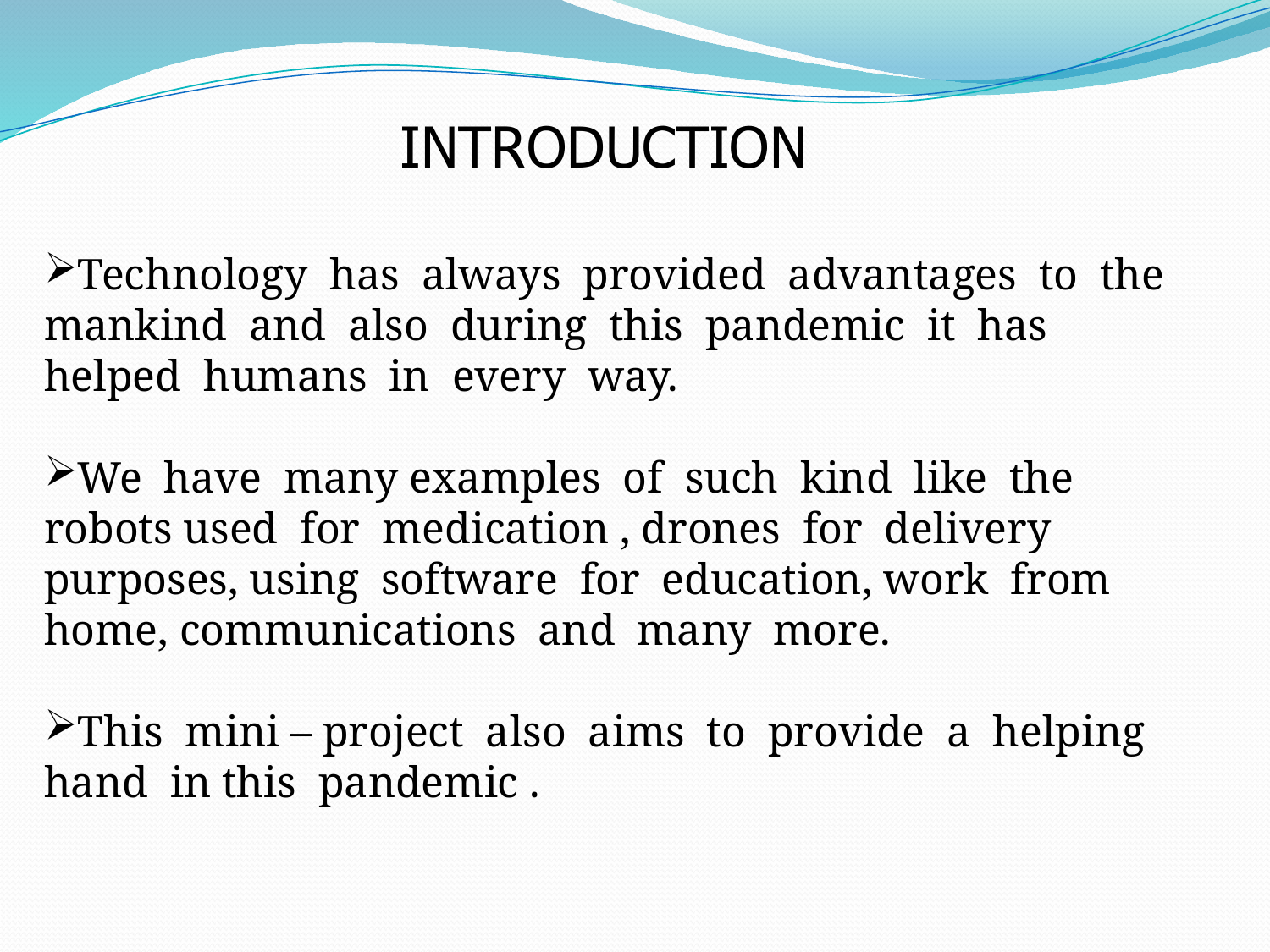

INTRODUCTION

Technology  has  always  provided  advantages  to  the  mankind  and  also  during  this  pandemic  it  has  helped  humans  in  every  way.

We  have  many examples  of  such  kind  like  the  robots used  for  medication , drones  for  delivery  purposes, using  software  for  education, work  from  home, communications  and  many  more.

This  mini – project  also  aims  to  provide  a  helping hand  in this  pandemic .